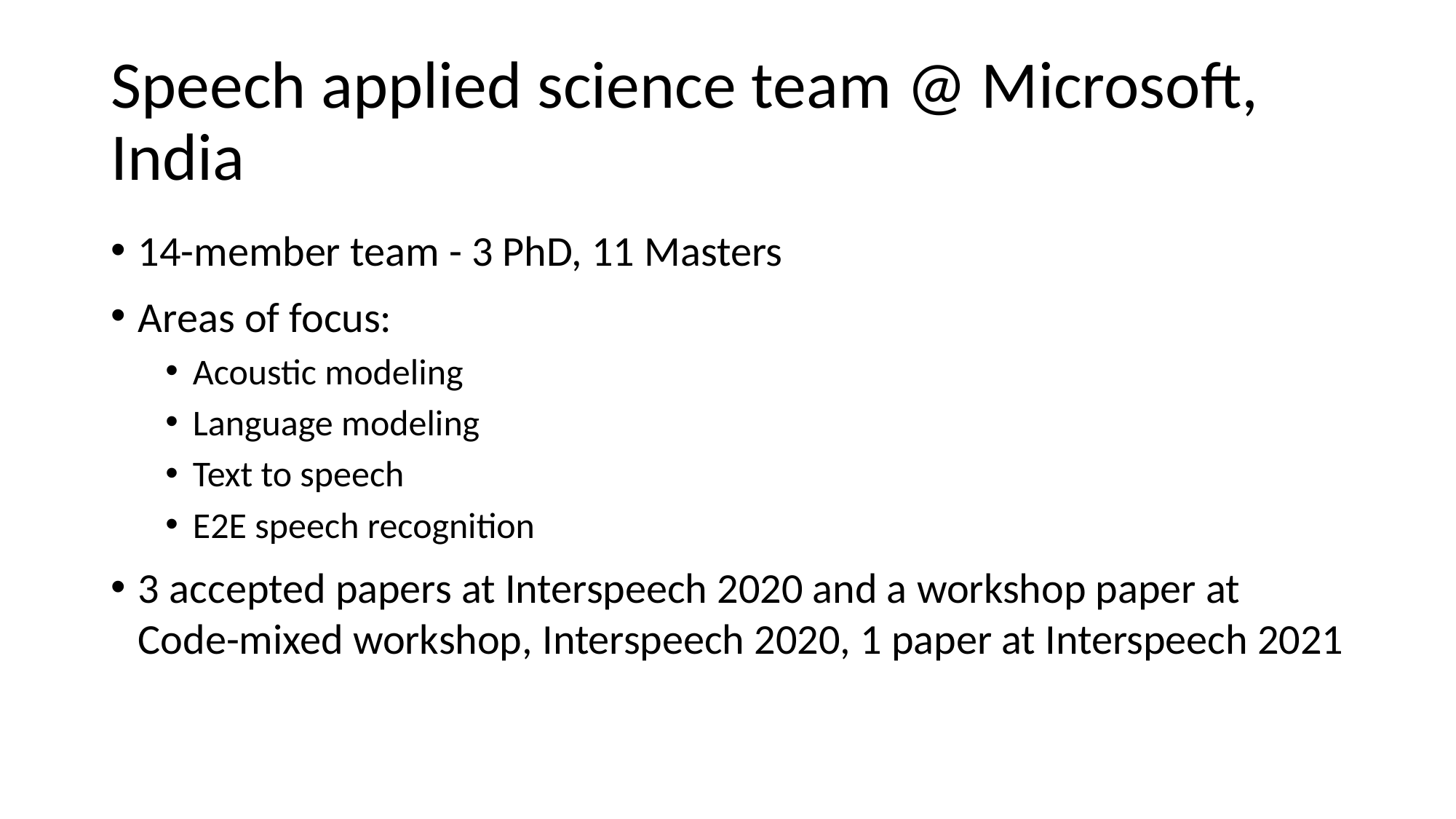

# Speech applied science team @ Microsoft, India
14-member team - 3 PhD, 11 Masters
Areas of focus:
Acoustic modeling
Language modeling
Text to speech
E2E speech recognition
3 accepted papers at Interspeech 2020 and a workshop paper at Code-mixed workshop, Interspeech 2020, 1 paper at Interspeech 2021